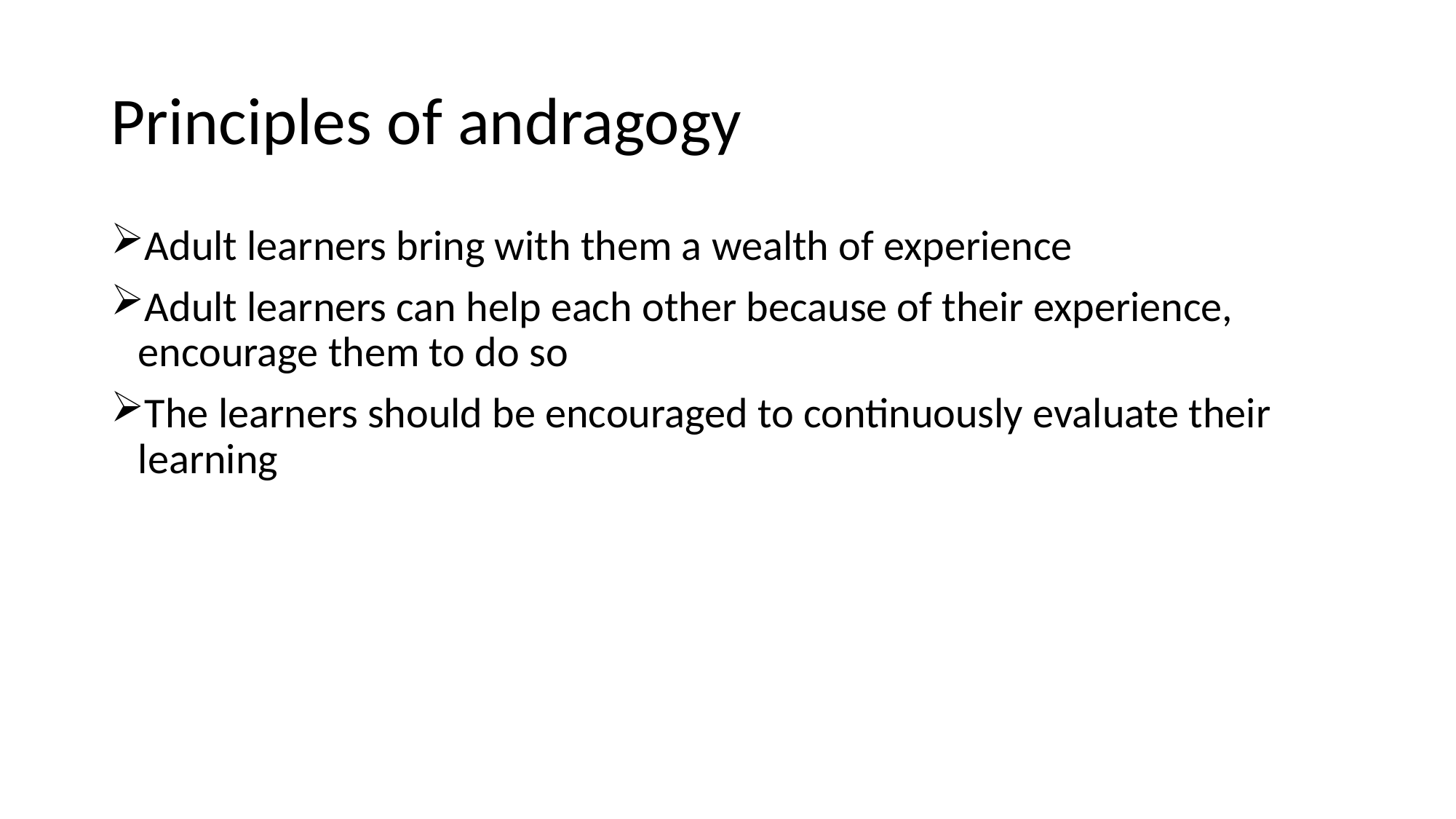

# Principles of andragogy
Adult learners bring with them a wealth of experience
Adult learners can help each other because of their experience, encourage them to do so
The learners should be encouraged to continuously evaluate their learning